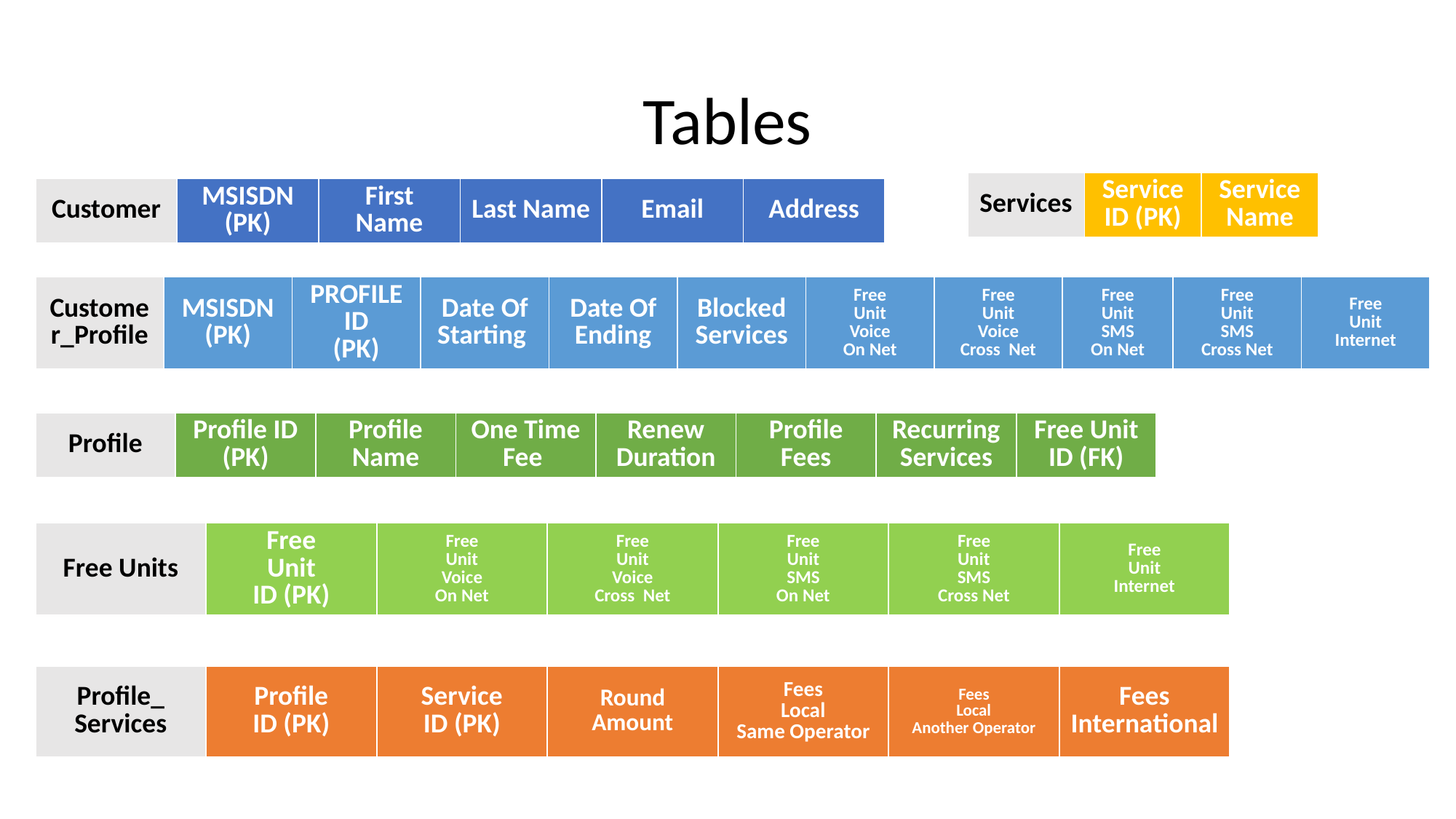

# Tables
| Services | Service ID (PK) | Service Name |
| --- | --- | --- |
| Customer | MSISDN (PK) | First Name | Last Name | Email | Address |
| --- | --- | --- | --- | --- | --- |
| Customer\_Profile | MSISDN (PK) | PROFILE ID (PK) | Date Of Starting | Date Of Ending | Blocked Services | Free Unit Voice On Net | Free Unit Voice Cross Net | Free Unit SMS On Net | Free Unit SMS Cross Net | Free Unit Internet |
| --- | --- | --- | --- | --- | --- | --- | --- | --- | --- | --- |
| Profile | Profile ID (PK) | Profile Name | One Time Fee | Renew Duration | Profile Fees | Recurring Services | Free Unit ID (FK) |
| --- | --- | --- | --- | --- | --- | --- | --- |
| Free Units | Free Unit ID (PK) | Free Unit Voice On Net | Free Unit Voice Cross Net | Free Unit SMS On Net | Free Unit SMS Cross Net | Free Unit Internet |
| --- | --- | --- | --- | --- | --- | --- |
| Profile\_ Services | Profile ID (PK) | Service ID (PK) | Round Amount | Fees Local Same Operator | Fees Local Another Operator | Fees International |
| --- | --- | --- | --- | --- | --- | --- |